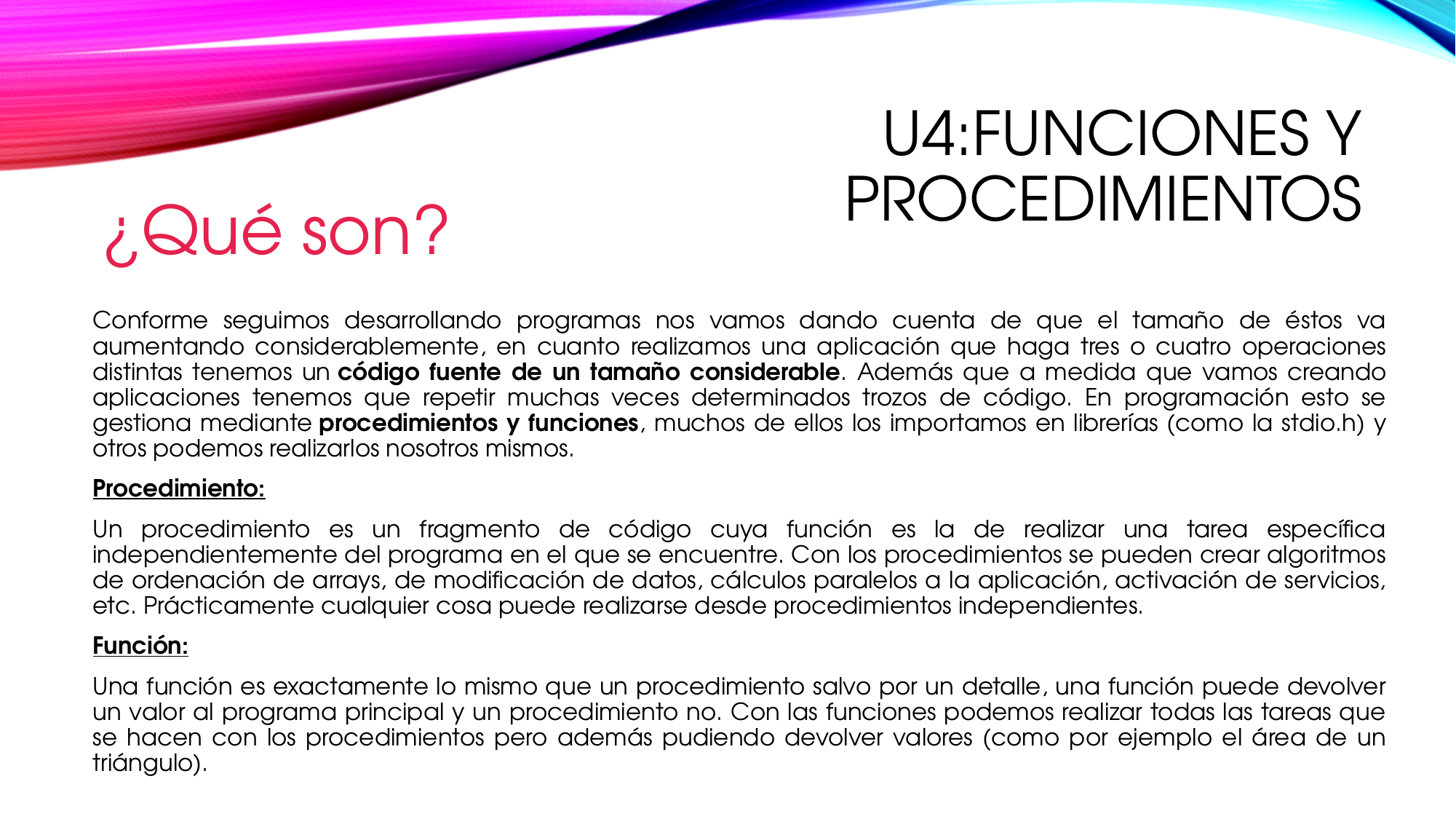

# U4:Funciones y procedimientos
¿Qué son?
Conforme seguimos desarrollando programas nos vamos dando cuenta de que el tamaño de éstos va aumentando considerablemente, en cuanto realizamos una aplicación que haga tres o cuatro operaciones distintas tenemos un código fuente de un tamaño considerable. Además que a medida que vamos creando aplicaciones tenemos que repetir muchas veces determinados trozos de código. En programación esto se gestiona mediante procedimientos y funciones, muchos de ellos los importamos en librerías (como la stdio.h) y otros podemos realizarlos nosotros mismos.
Procedimiento:
Un procedimiento es un fragmento de código cuya función es la de realizar una tarea específica independientemente del programa en el que se encuentre. Con los procedimientos se pueden crear algoritmos de ordenación de arrays, de modificación de datos, cálculos paralelos a la aplicación, activación de servicios, etc. Prácticamente cualquier cosa puede realizarse desde procedimientos independientes.
Función:
Una función es exactamente lo mismo que un procedimiento salvo por un detalle, una función puede devolver un valor al programa principal y un procedimiento no. Con las funciones podemos realizar todas las tareas que se hacen con los procedimientos pero además pudiendo devolver valores (como por ejemplo el área de un triángulo).